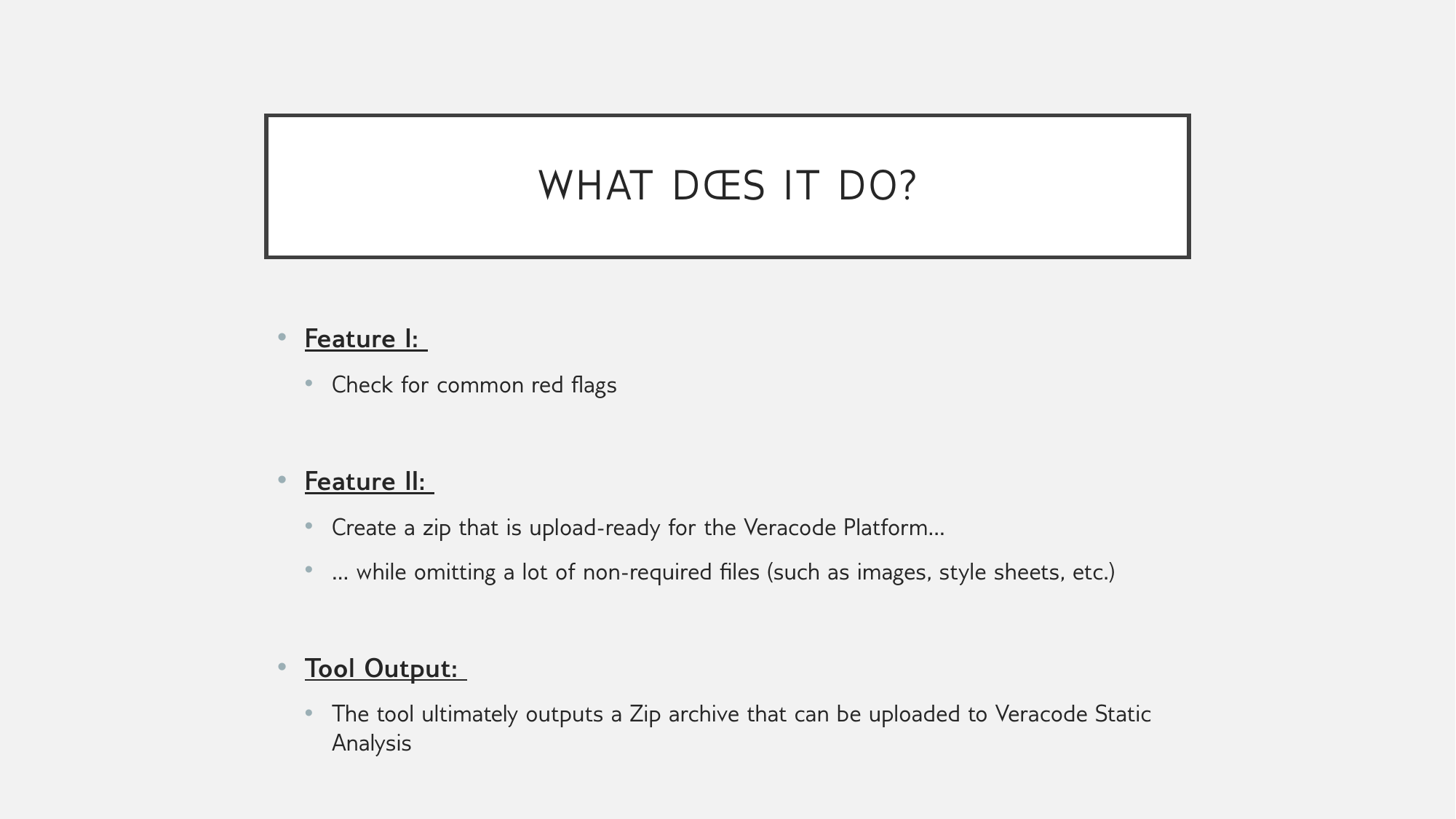

# What does it do?
Feature I:
Check for common red flags

Feature II:
Create a zip that is upload-ready for the Veracode Platform…
… while omitting a lot of non-required files (such as images, style sheets, etc.)

Tool Output:
The tool ultimately outputs a Zip archive that can be uploaded to Veracode Static Analysis